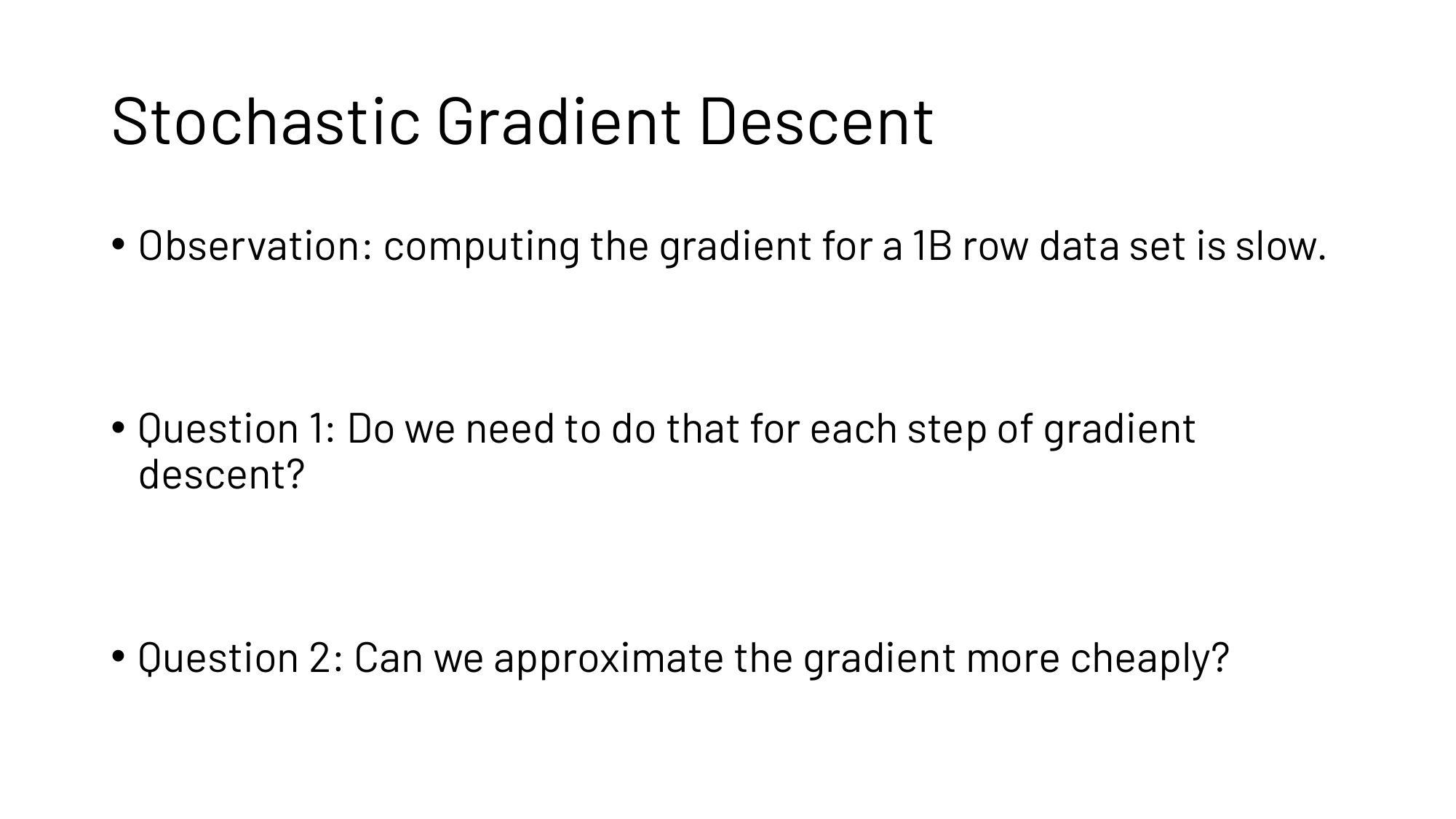

# Stochastic Gradient Descent
Observation: computing the gradient for a 1B row data set is slow.

Question 1: Do we need to do that for each step of gradient descent?

Question 2: Can we approximate the gradient more cheaply?